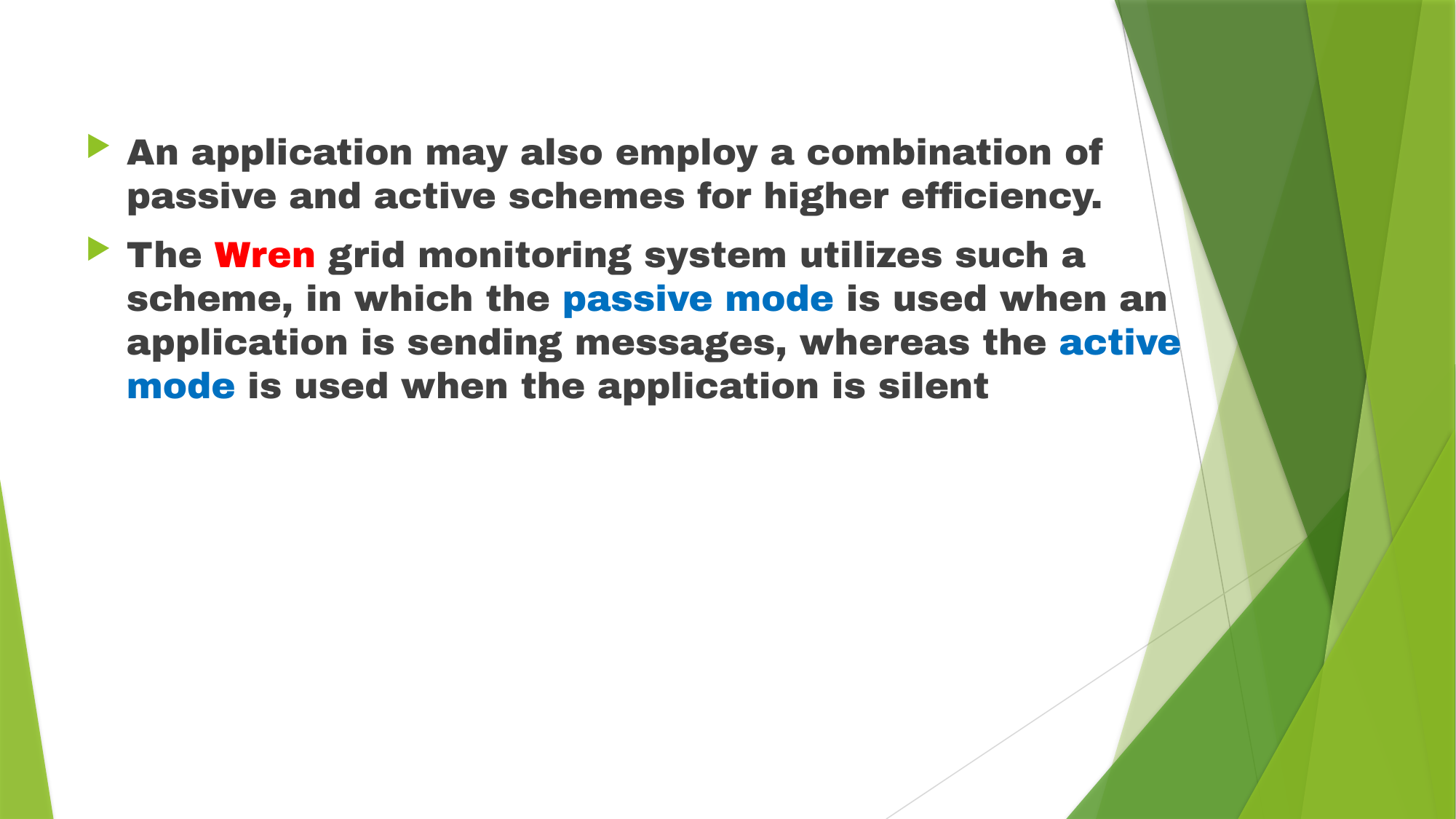

An application may also employ a combination of passive and active schemes for higher efficiency.
The Wren grid monitoring system utilizes such a scheme, in which the passive mode is used when an application is sending messages, whereas the active mode is used when the application is silent